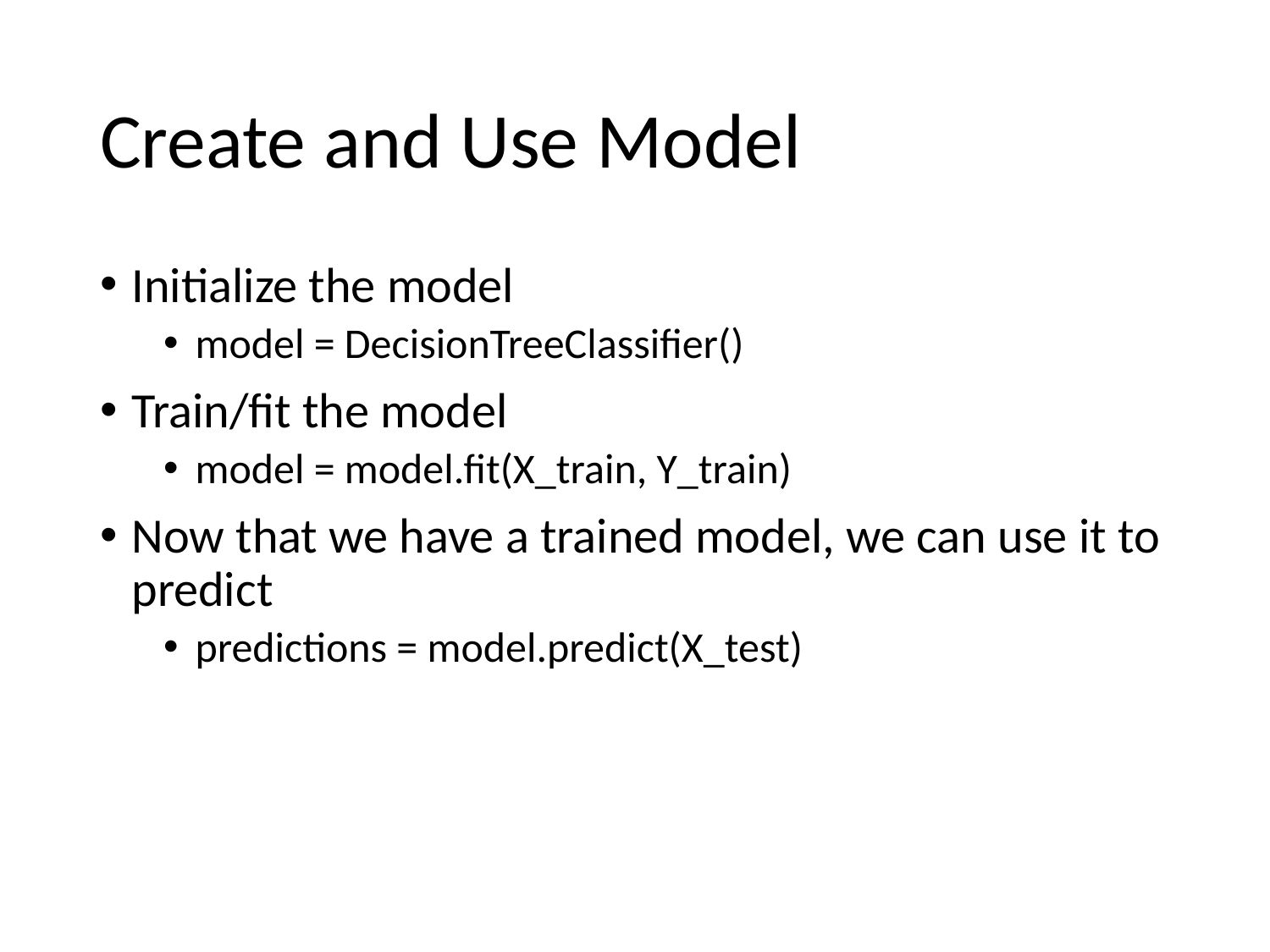

# Create and Use Model
Initialize the model
model = DecisionTreeClassifier()
Train/fit the model
model = model.fit(X_train, Y_train)
Now that we have a trained model, we can use it to predict
predictions = model.predict(X_test)